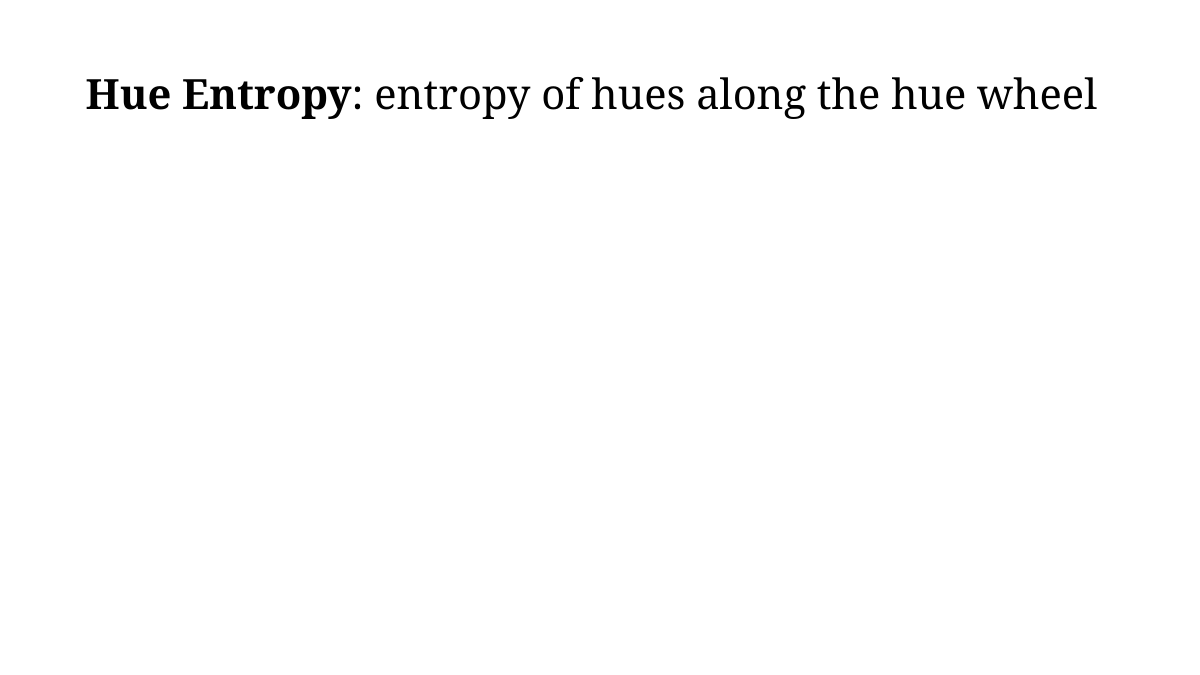

Hue Entropy: entropy of hues along the hue wheel